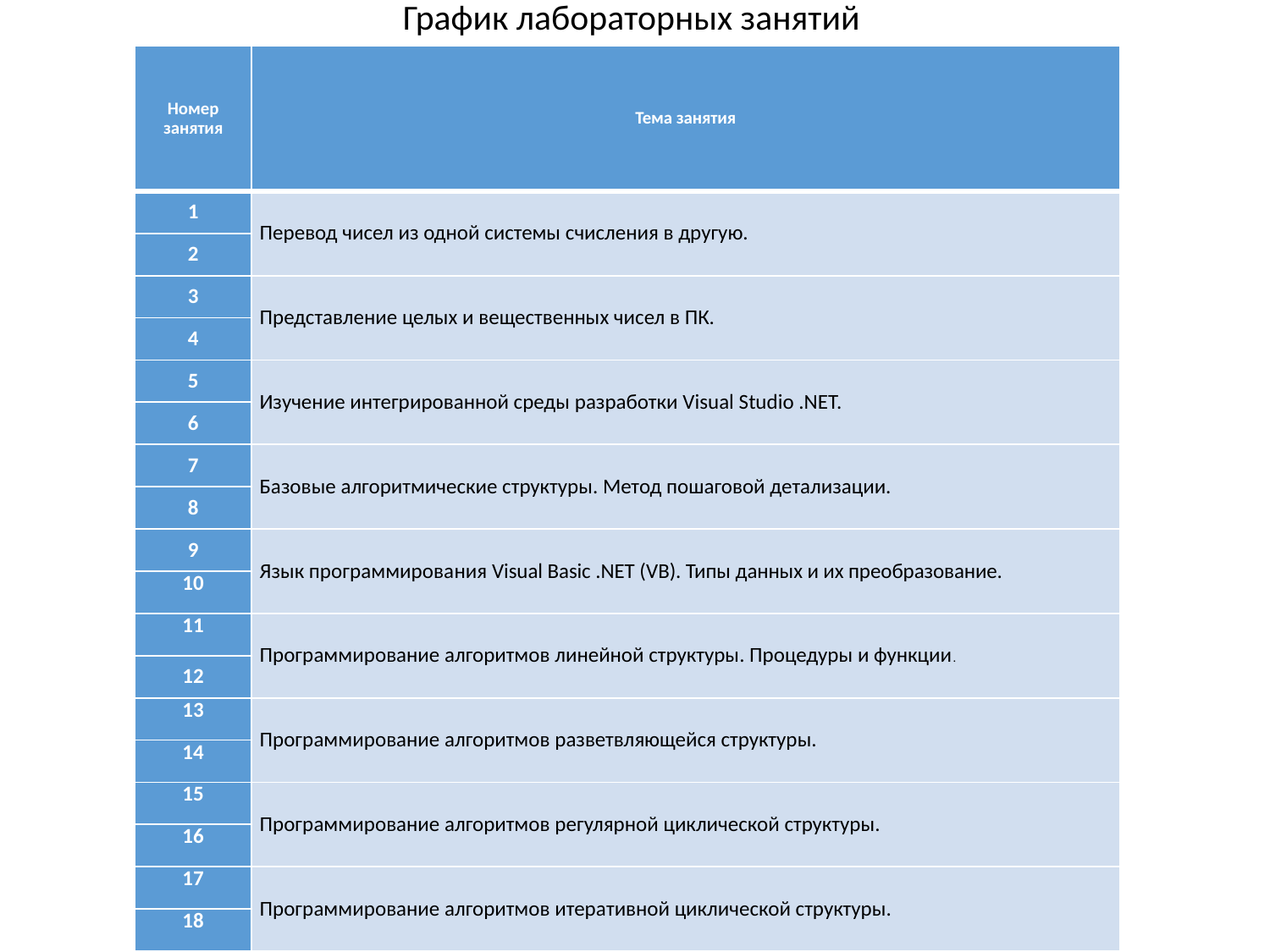

# График лабораторных занятий
| Номер занятия | Тема занятия |
| --- | --- |
| 1 | Перевод чисел из одной системы счисления в другую. |
| 2 |  |
| 3 | Представление целых и вещественных чисел в ПК. |
| 4 |  |
| 5 | Изучение интегрированной среды разработки Visual Studio .NET. |
| 6 |  |
| 7 | Базовые алгоритмические структуры. Метод пошаговой детализации. |
| 8 |  |
| 9 | Язык программирова­ния Visual Basic .NET (VB). Типы данных и их преобразование. |
| 10 |  |
| 11 | Программирование алгоритмов линейной структуры. Процедуры и функции. |
| 12 |  |
| 13 | Программирование алгоритмов разветвляющейся структуры. |
| 14 |  |
| 15 | Программирование алгоритмов регулярной циклической структуры. |
| 16 |  |
| 17 | Программирование алгоритмов итеративной циклической структуры. |
| 18 |  |